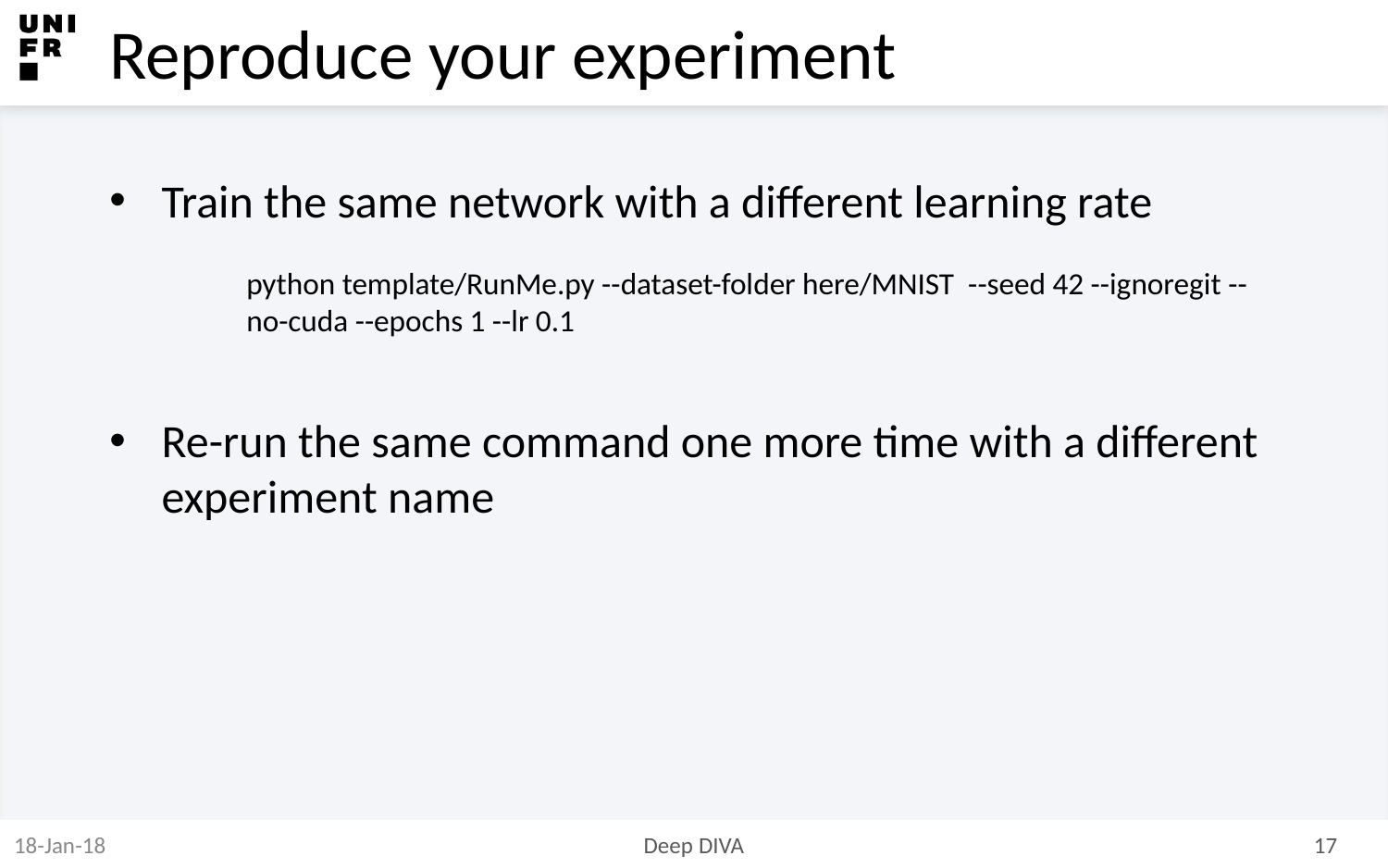

# Reproduce your experiment

Train the same network with a different learning rate

python template/RunMe.py --dataset-folder here/MNIST  --seed 42 --ignoregit --no-cuda --epochs 1 --lr 0.1

Re-run the same command one more time with a different experiment name

18-Jan-18
Deep DIVA
17